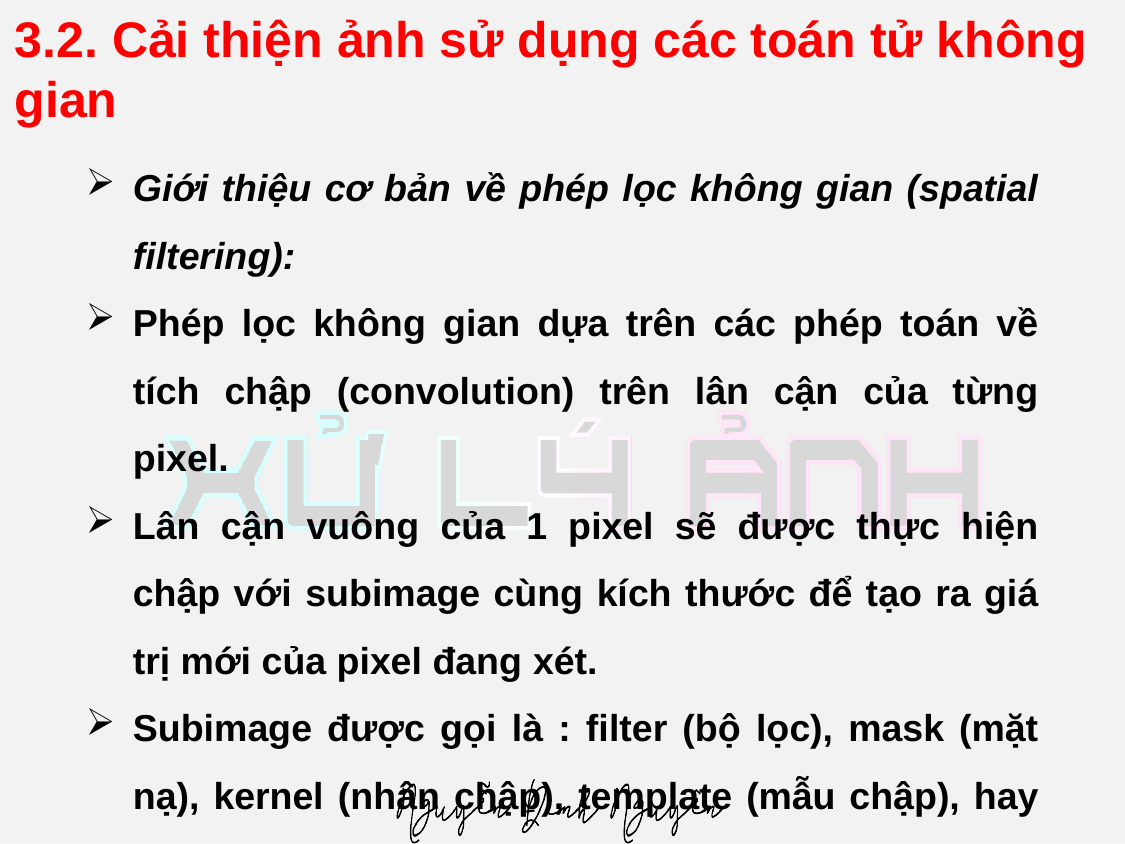

# 3.2. Cải thiện ảnh sử dụng các toán tử không gian
Giới thiệu cơ bản về phép lọc không gian (spatial filtering):
Phép lọc không gian dựa trên các phép toán về tích chập (convolution) trên lân cận của từng pixel.
Lân cận vuông của 1 pixel sẽ được thực hiện chập với subimage cùng kích thước để tạo ra giá trị mới của pixel đang xét.
Subimage được gọi là : filter (bộ lọc), mask (mặt nạ), kernel (nhân chập), template (mẫu chập), hay window (cửa sổ chập)